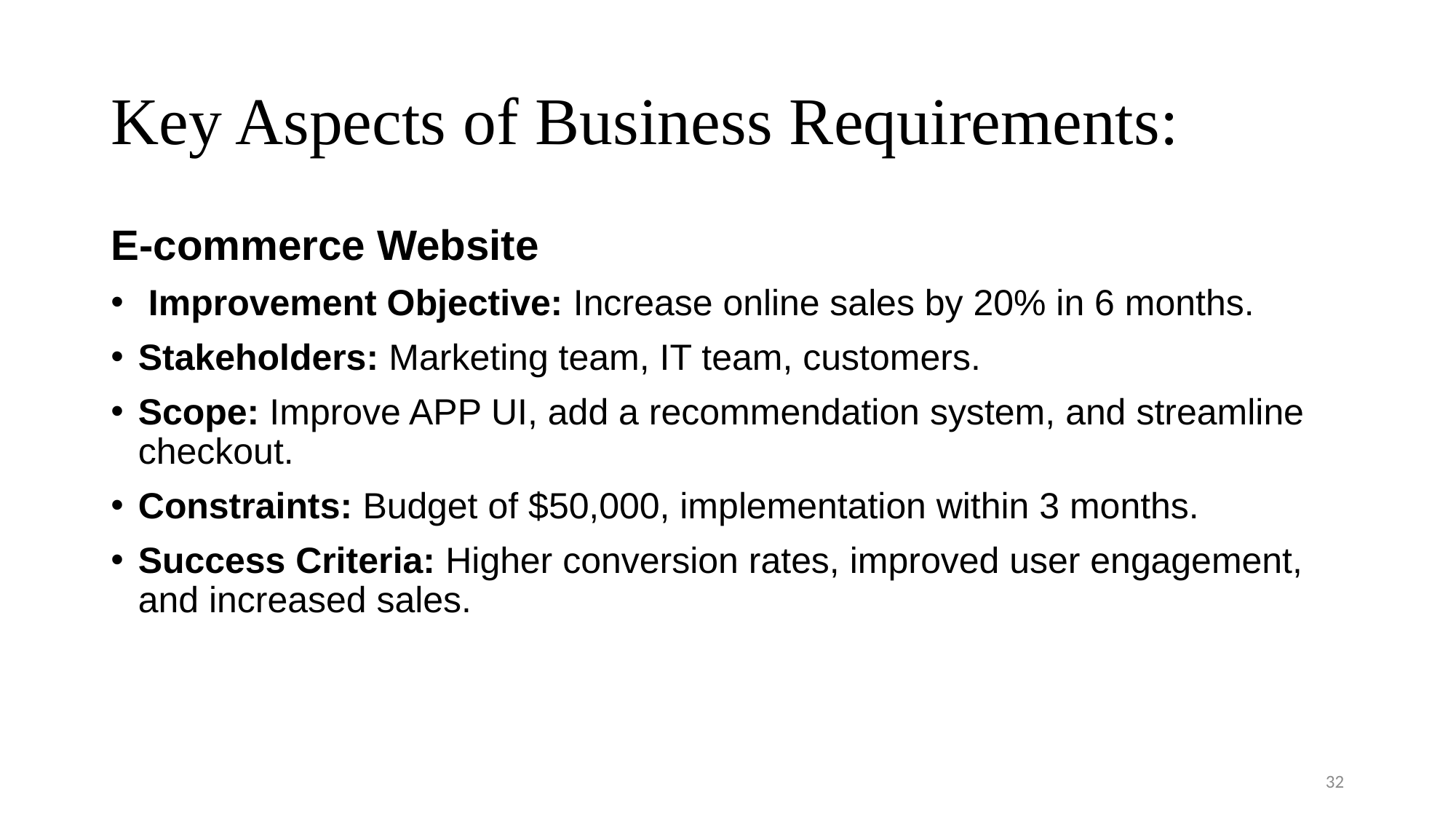

# Key Aspects of Business Requirements:
E-commerce Website
 Improvement Objective: Increase online sales by 20% in 6 months.
Stakeholders: Marketing team, IT team, customers.
Scope: Improve APP UI, add a recommendation system, and streamline checkout.
Constraints: Budget of $50,000, implementation within 3 months.
Success Criteria: Higher conversion rates, improved user engagement, and increased sales.

32